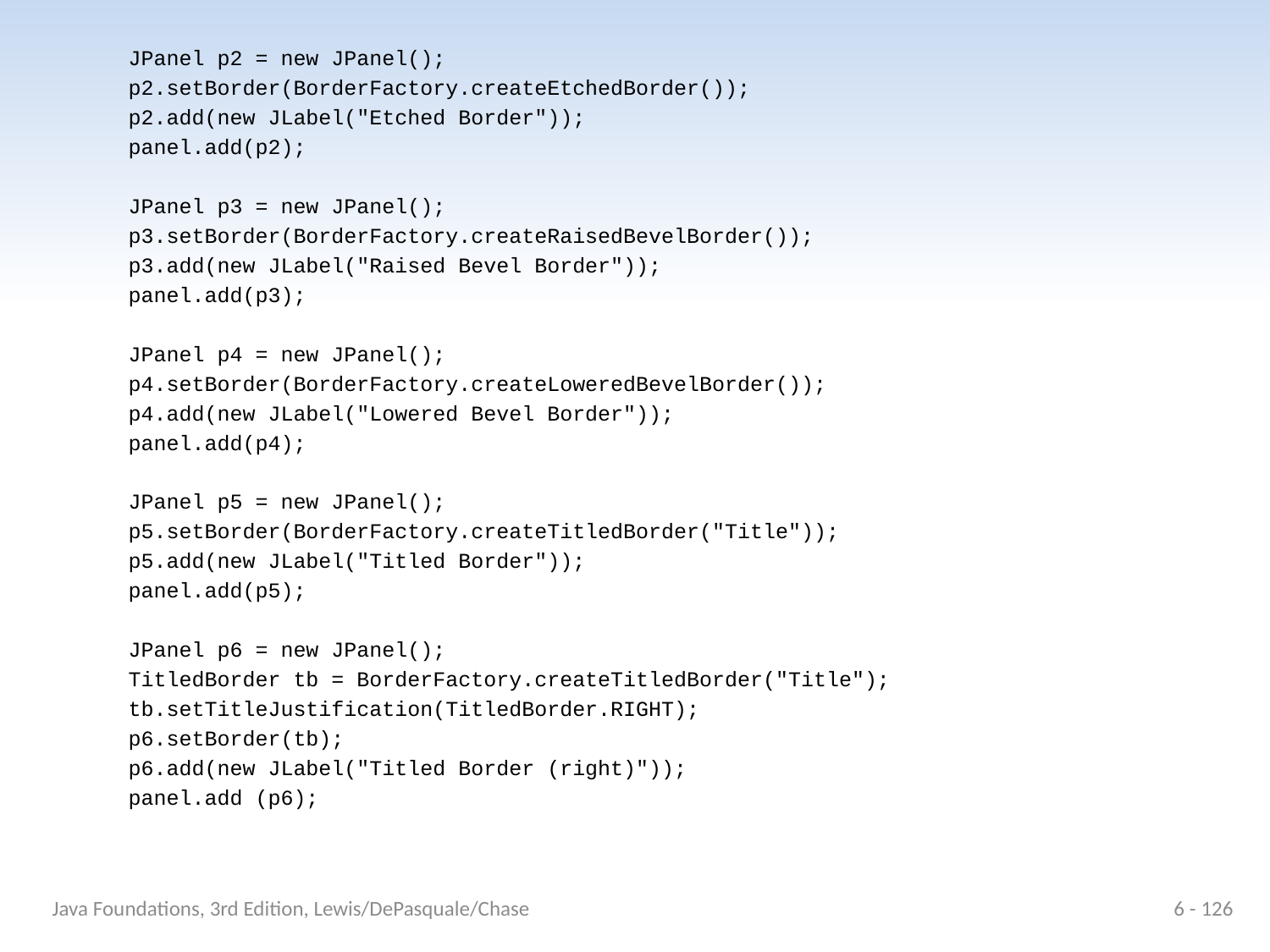

JPanel p2 = new JPanel();
      p2.setBorder(BorderFactory.createEtchedBorder());
      p2.add(new JLabel("Etched Border"));
      panel.add(p2);

      JPanel p3 = new JPanel();
      p3.setBorder(BorderFactory.createRaisedBevelBorder());
      p3.add(new JLabel("Raised Bevel Border"));
      panel.add(p3);

      JPanel p4 = new JPanel();
      p4.setBorder(BorderFactory.createLoweredBevelBorder());
      p4.add(new JLabel("Lowered Bevel Border"));
      panel.add(p4);

      JPanel p5 = new JPanel();
      p5.setBorder(BorderFactory.createTitledBorder("Title"));
      p5.add(new JLabel("Titled Border"));
      panel.add(p5);

      JPanel p6 = new JPanel();
      TitledBorder tb = BorderFactory.createTitledBorder("Title");
      tb.setTitleJustification(TitledBorder.RIGHT);
      p6.setBorder(tb);
      p6.add(new JLabel("Titled Border (right)"));
      panel.add (p6);

Java Foundations, 3rd Edition, Lewis/DePasquale/Chase
6 - 126